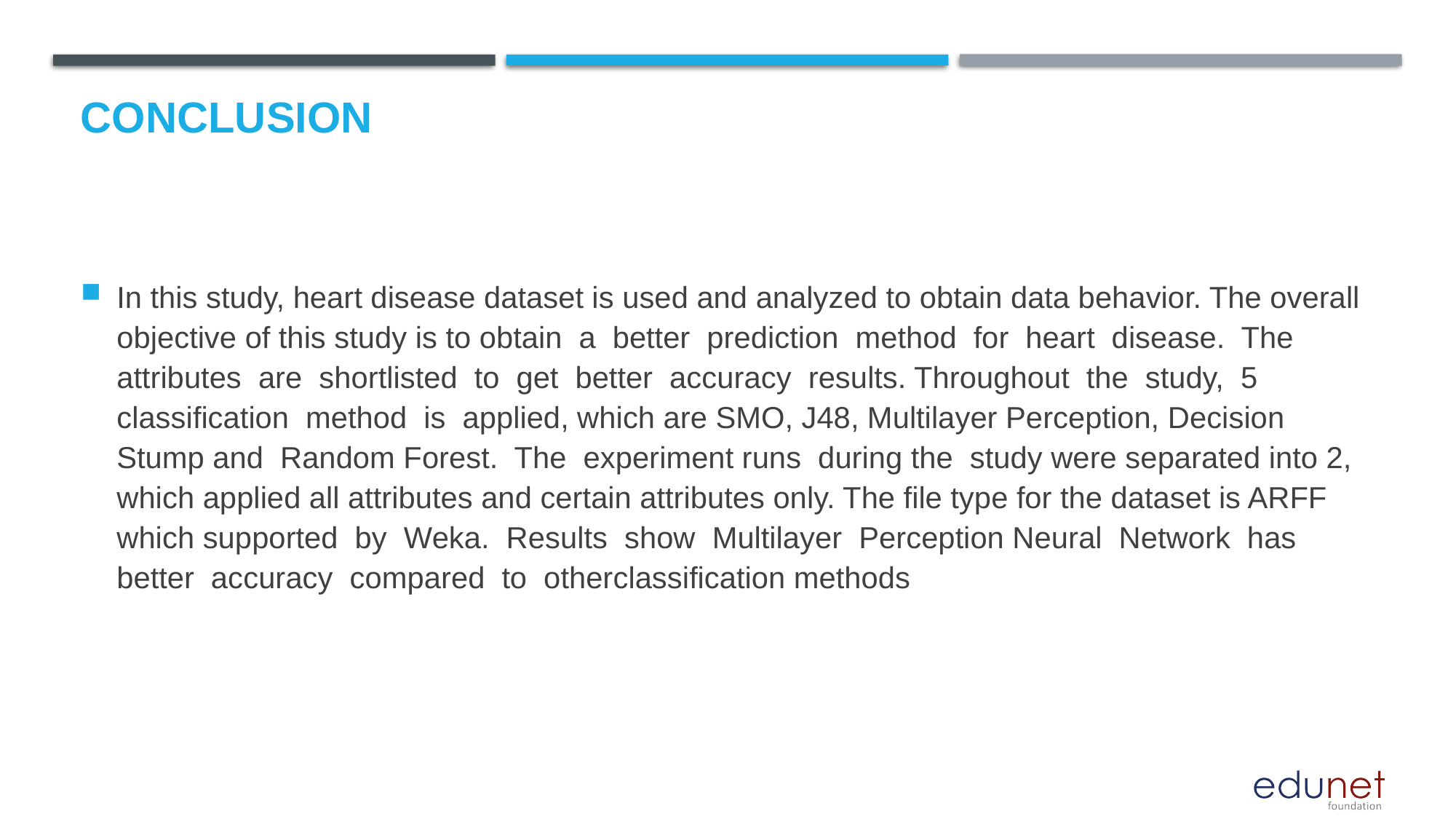

# Conclusion
In this study, heart disease dataset is used and analyzed to obtain data behavior. The overall objective of this study is to obtain  a  better  prediction  method  for  heart  disease.  The attributes  are  shortlisted  to  get  better  accuracy  results. Throughout  the  study,  5  classification  method  is  applied, which are SMO, J48, Multilayer Perception, Decision Stump and  Random Forest.  The  experiment runs  during the  study were separated into 2, which applied all attributes and certain attributes only. The file type for the dataset is ARFF  which supported  by  Weka.  Results  show  Multilayer  Perception Neural  Network  has  better  accuracy  compared  to  otherclassification methods